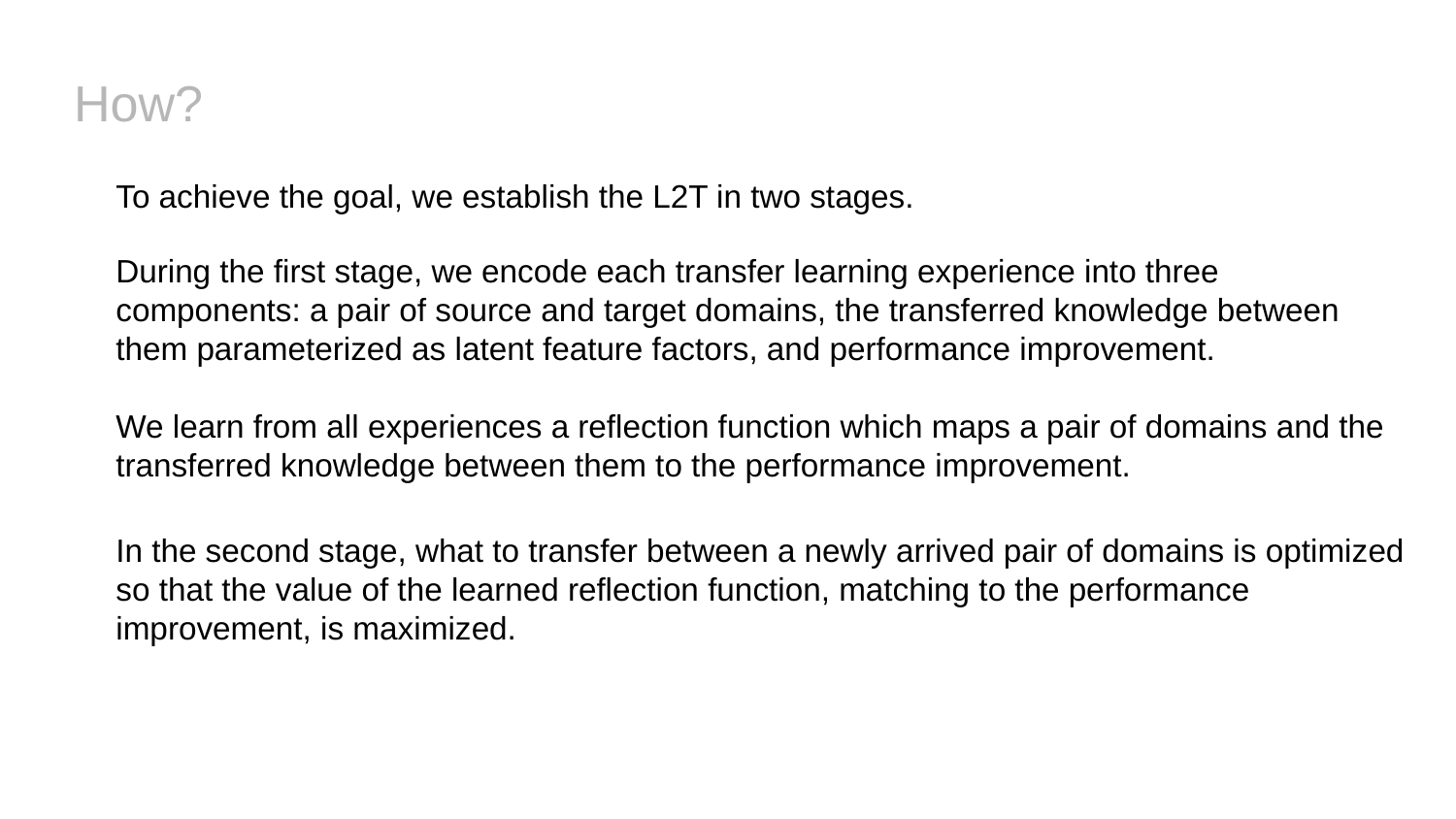

# How?
To achieve the goal, we establish the L2T in two stages.
During the first stage, we encode each transfer learning experience into three components: a pair of source and target domains, the transferred knowledge between them parameterized as latent feature factors, and performance improvement.

We learn from all experiences a reflection function which maps a pair of domains and the transferred knowledge between them to the performance improvement.
In the second stage, what to transfer between a newly arrived pair of domains is optimized so that the value of the learned reflection function, matching to the performance improvement, is maximized.